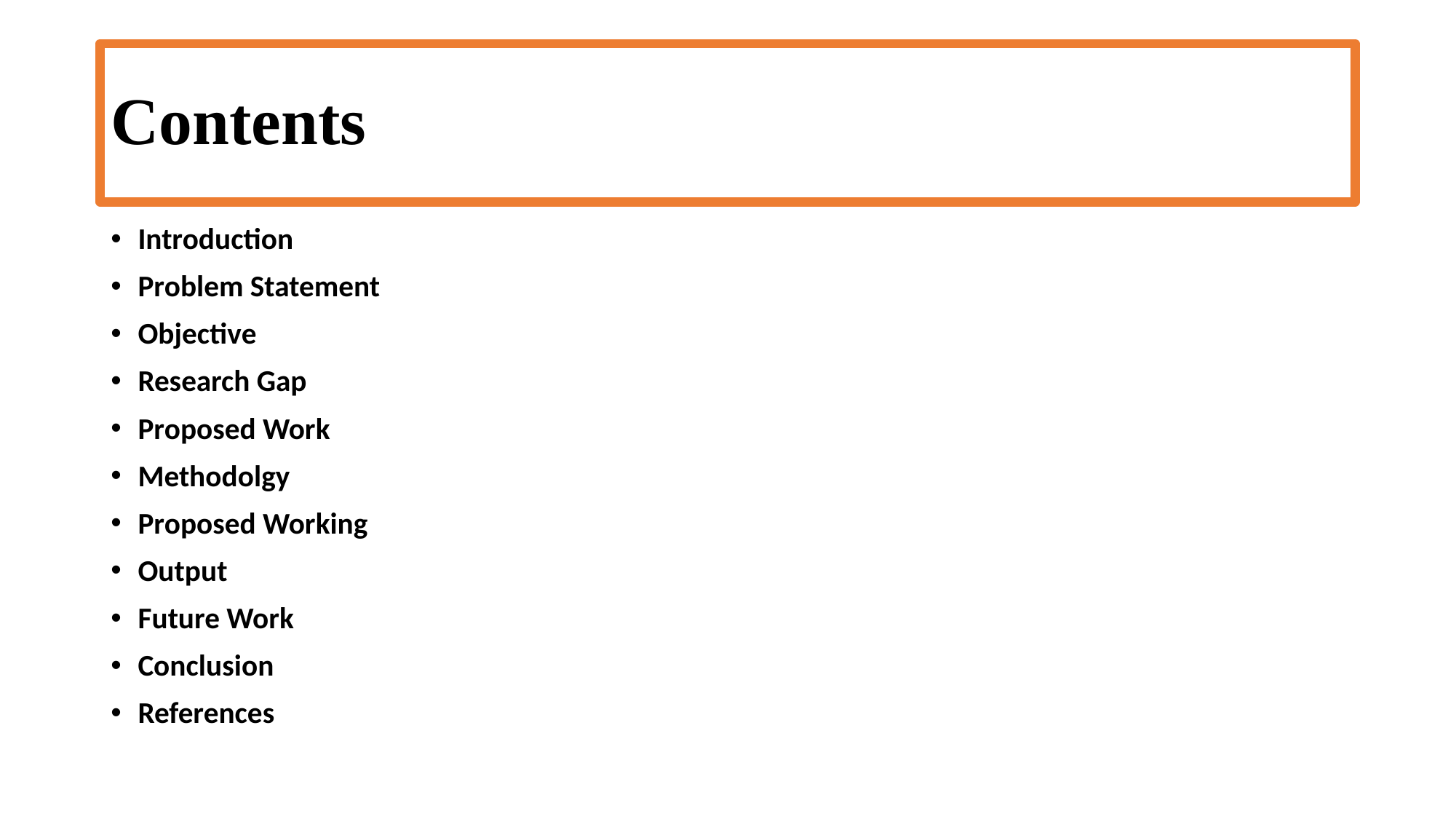

# Contents
Introduction
Problem Statement
Objective
Research Gap
Proposed Work
Methodolgy
Proposed Working
Output
Future Work
Conclusion
References